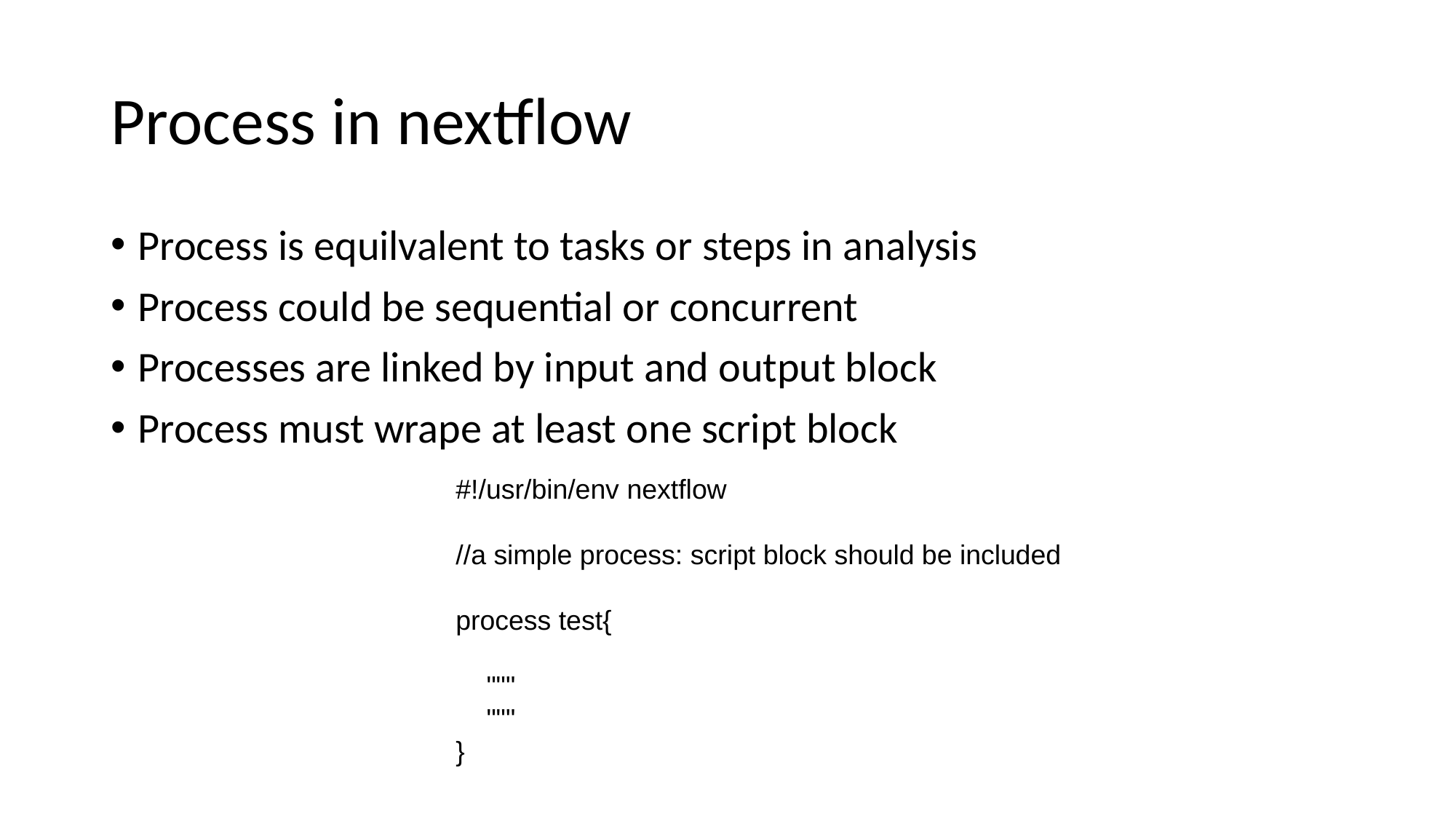

# Process in nextflow
Process is equilvalent to tasks or steps in analysis
Process could be sequential or concurrent
Processes are linked by input and output block
Process must wrape at least one script block
#!/usr/bin/env nextflow

//a simple process: script block should be included

process test{

    """
    """
}